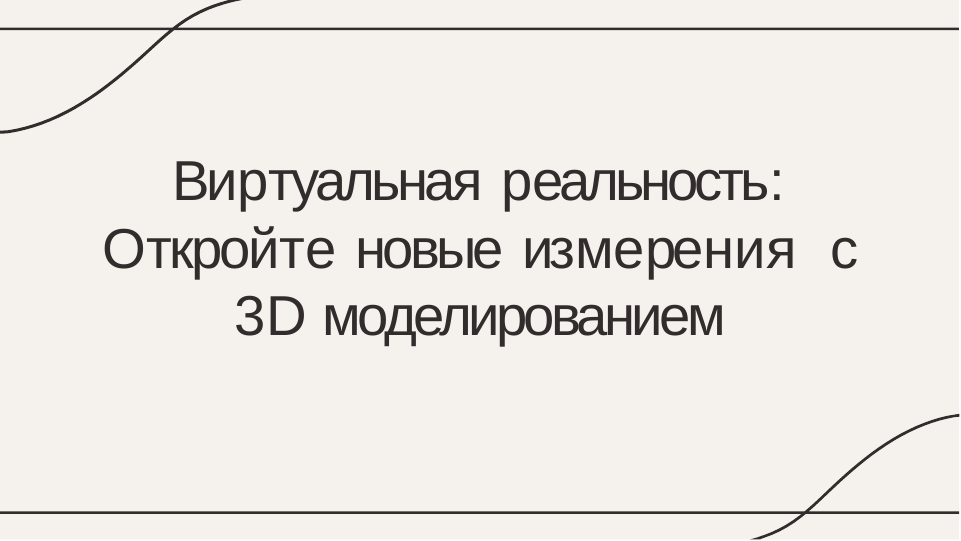

# Виртуальная реальность:  Откройте новые измерения  с 3D моделированием